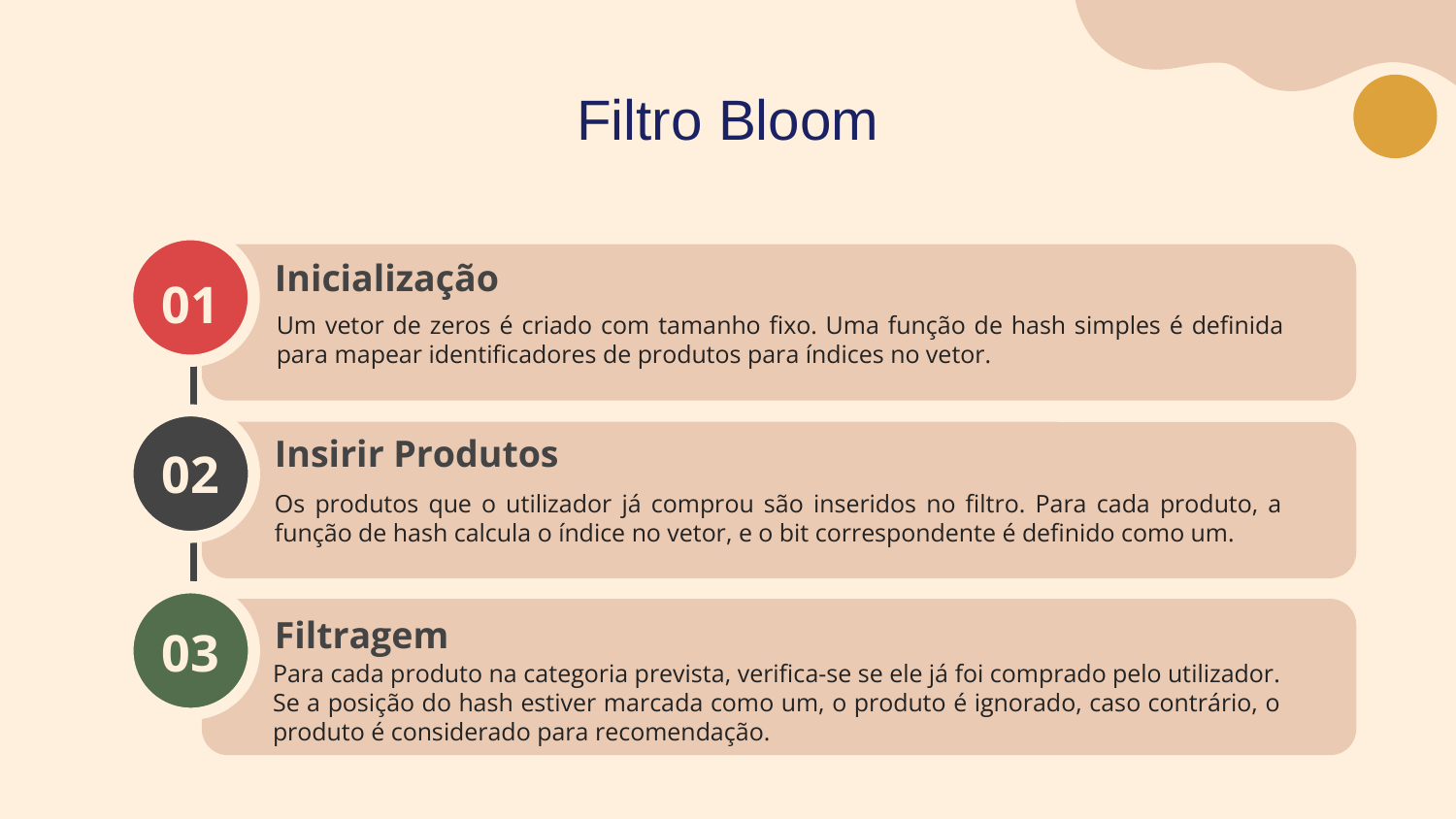

# Filtro Bloom

01
Inicialização

Um vetor de zeros é criado com tamanho fixo. Uma função de hash simples é definida para mapear identificadores de produtos para índices no vetor.

02
Insirir Produtos

Os produtos que o utilizador já comprou são inseridos no filtro. Para cada produto, a função de hash calcula o índice no vetor, e o bit correspondente é definido como um.

03
Filtragem

Para cada produto na categoria prevista, verifica-se se ele já foi comprado pelo utilizador. Se a posição do hash estiver marcada como um, o produto é ignorado, caso contrário, o produto é considerado para recomendação.